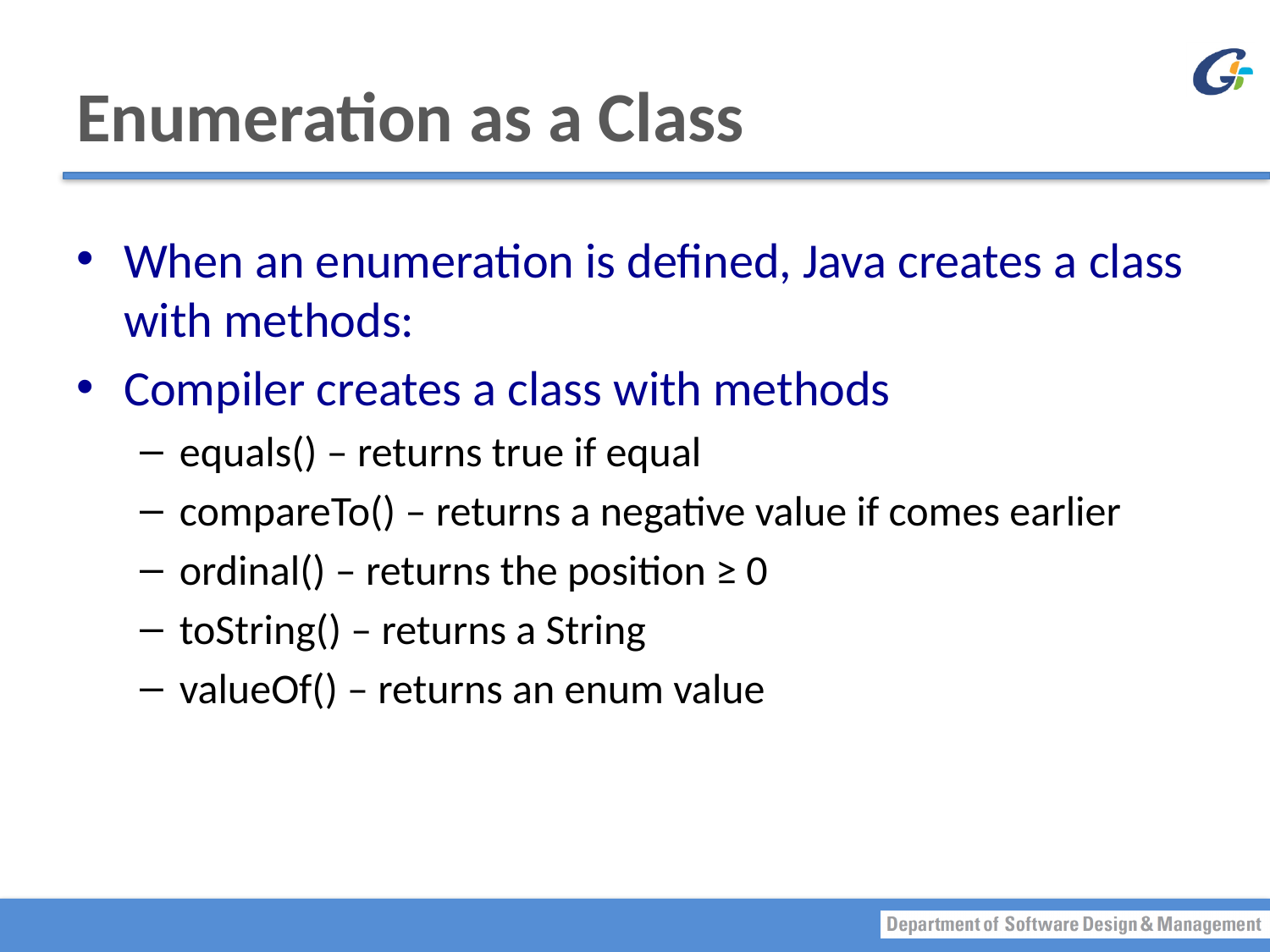

# Enumeration as a Class
When an enumeration is defined, Java creates a class with methods:
Compiler creates a class with methods
equals() – returns true if equal
compareTo() – returns a negative value if comes earlier
ordinal() – returns the position ≥ 0
toString() – returns a String
valueOf() – returns an enum value